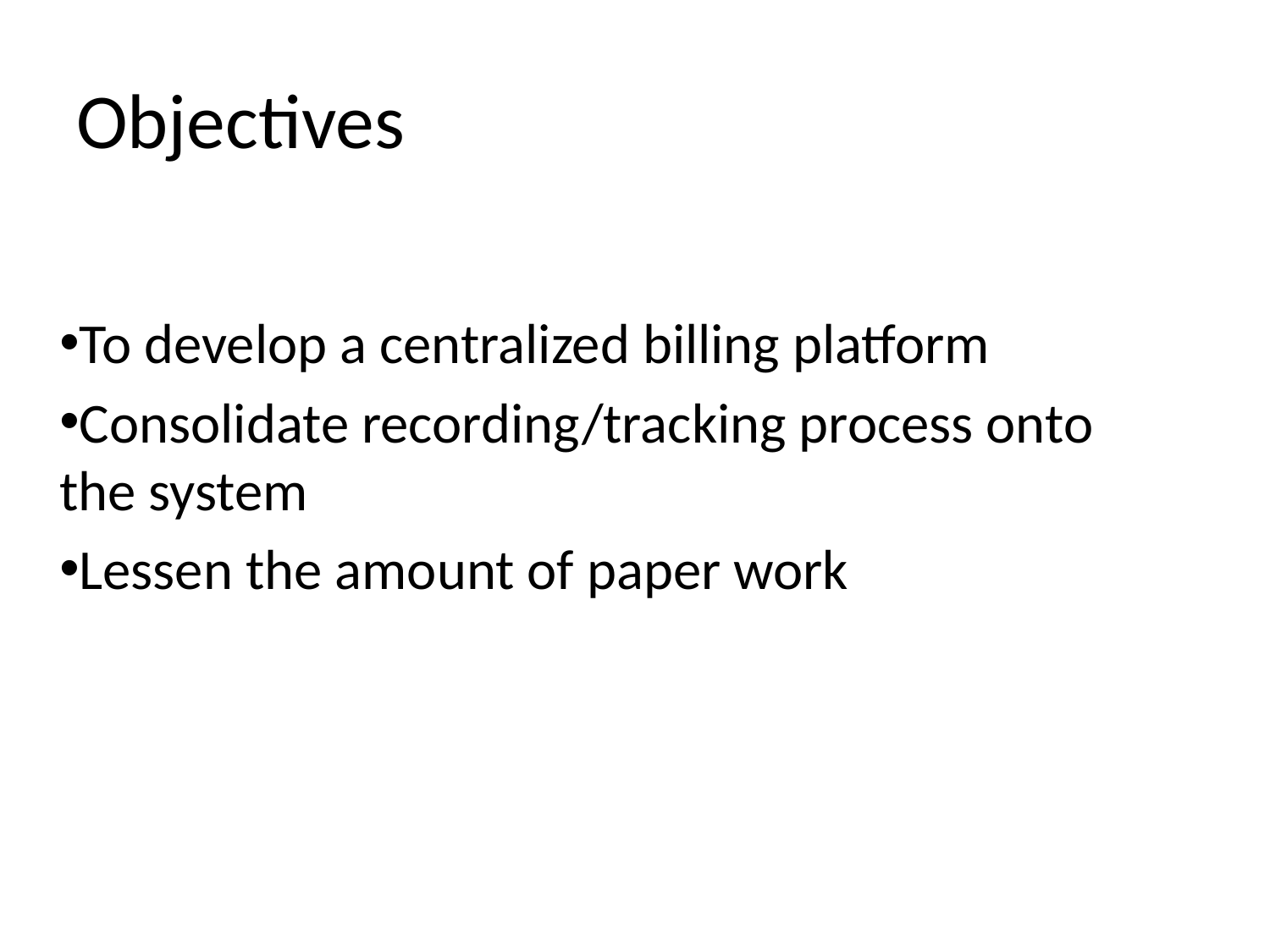

# Objectives

To develop a centralized billing platform
Consolidate recording/tracking process onto the system
Lessen the amount of paper work